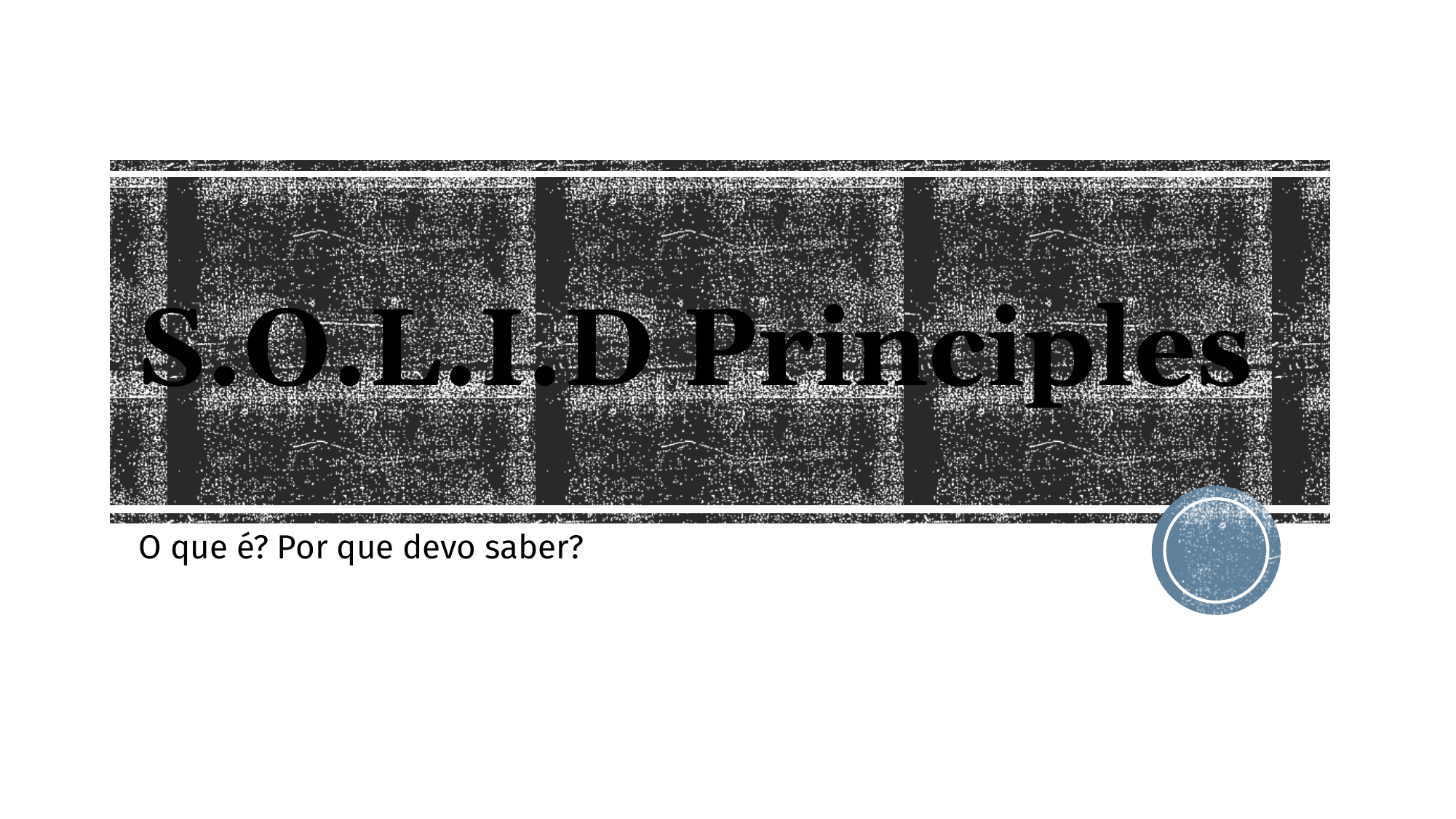

# S.O.L.I.D Principles
O que é? Por que devo saber?